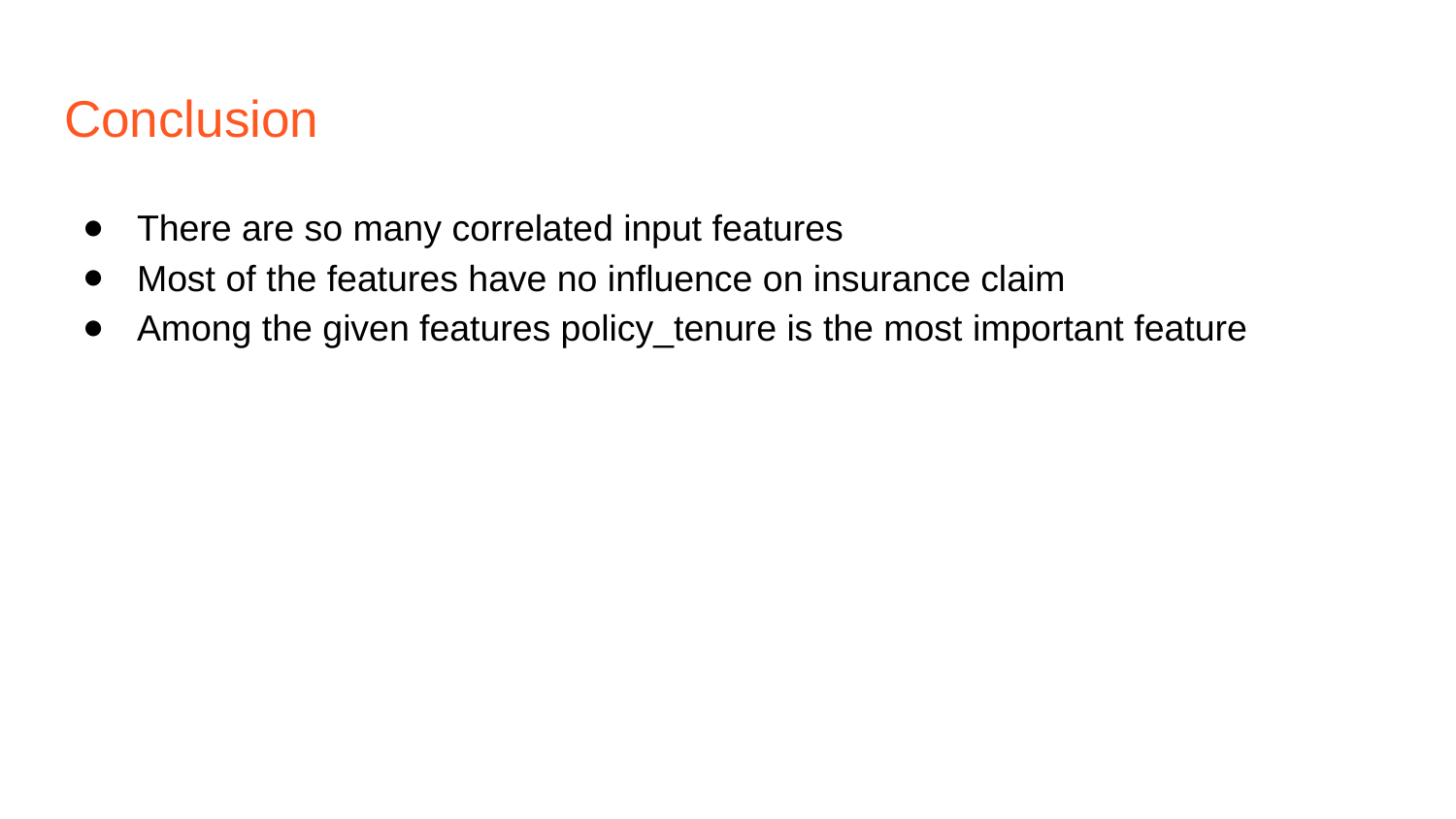

# Conclusion
There are so many correlated input features
Most of the features have no influence on insurance claim
Among the given features policy_tenure is the most important feature